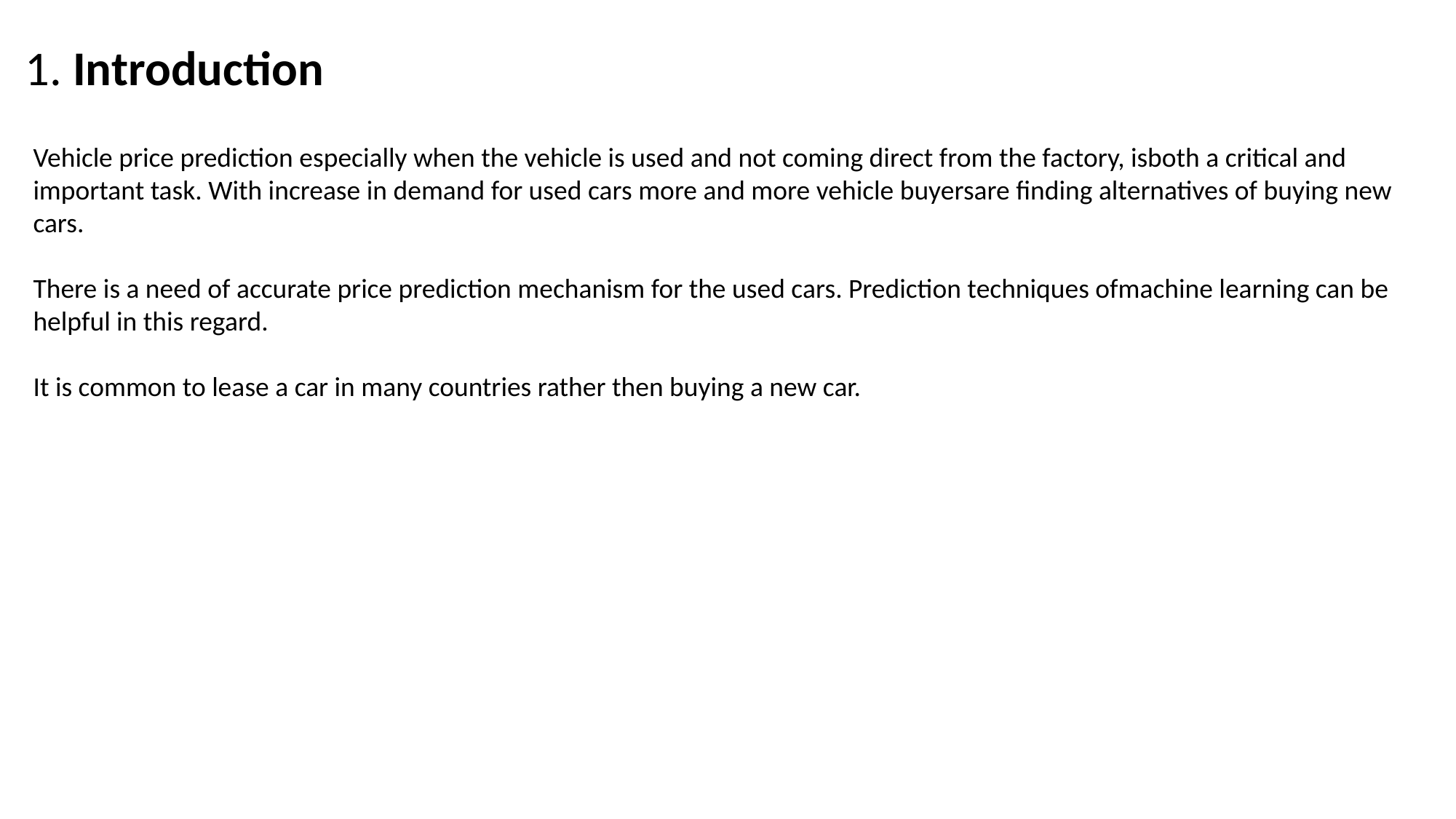

1. Introduction

Vehicle price prediction especially when the vehicle is used and not coming direct from the factory, isboth a critical and important task. With increase in demand for used cars more and more vehicle buyersare finding alternatives of buying new cars.

There is a need of accurate price prediction mechanism for the used cars. Prediction techniques ofmachine learning can be helpful in this regard.

It is common to lease a car in many countries rather then buying a new car.